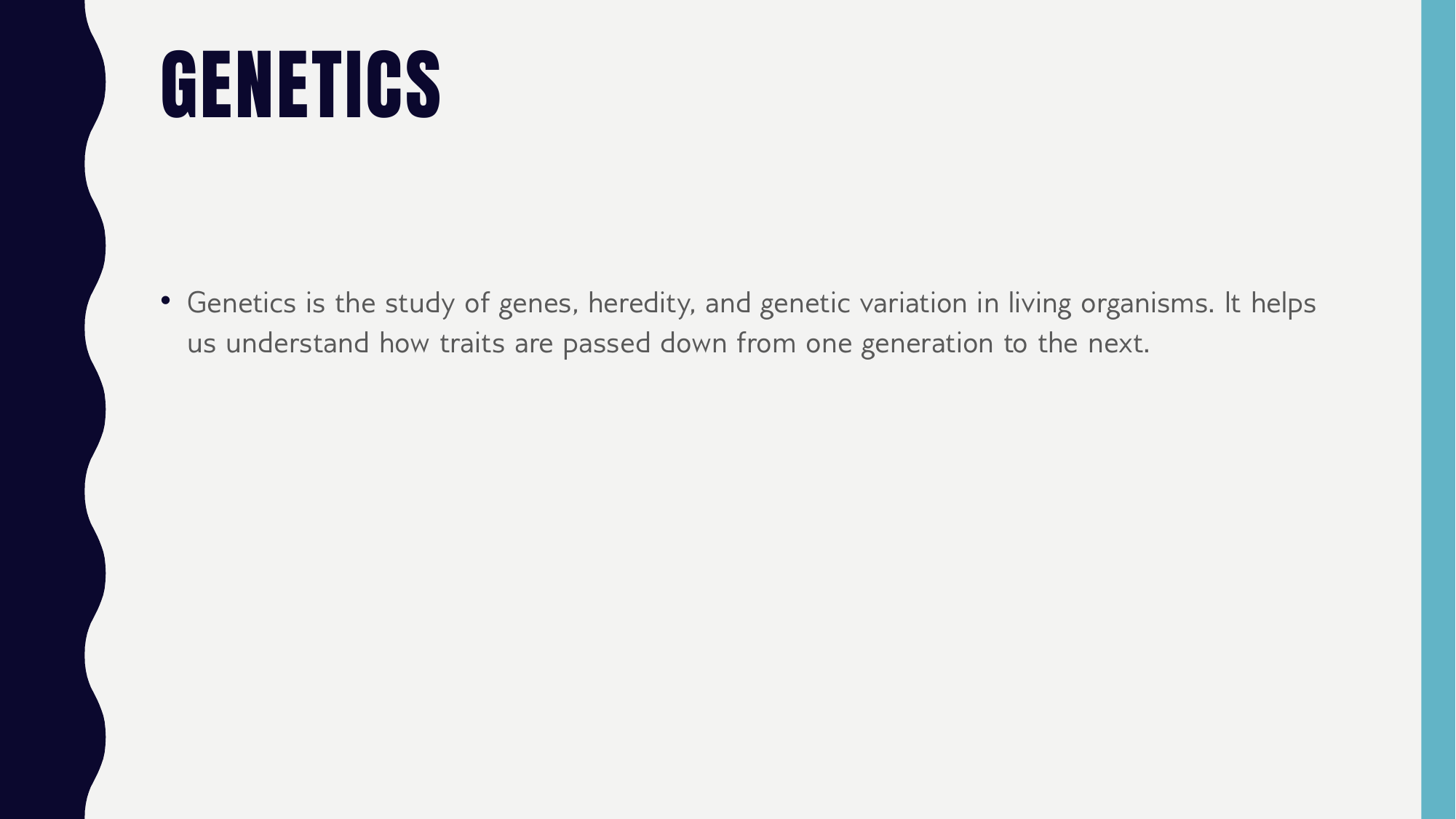

# Genetics
Genetics is the study of genes, heredity, and genetic variation in living organisms. It helps us understand how traits are passed down from one generation to the next.